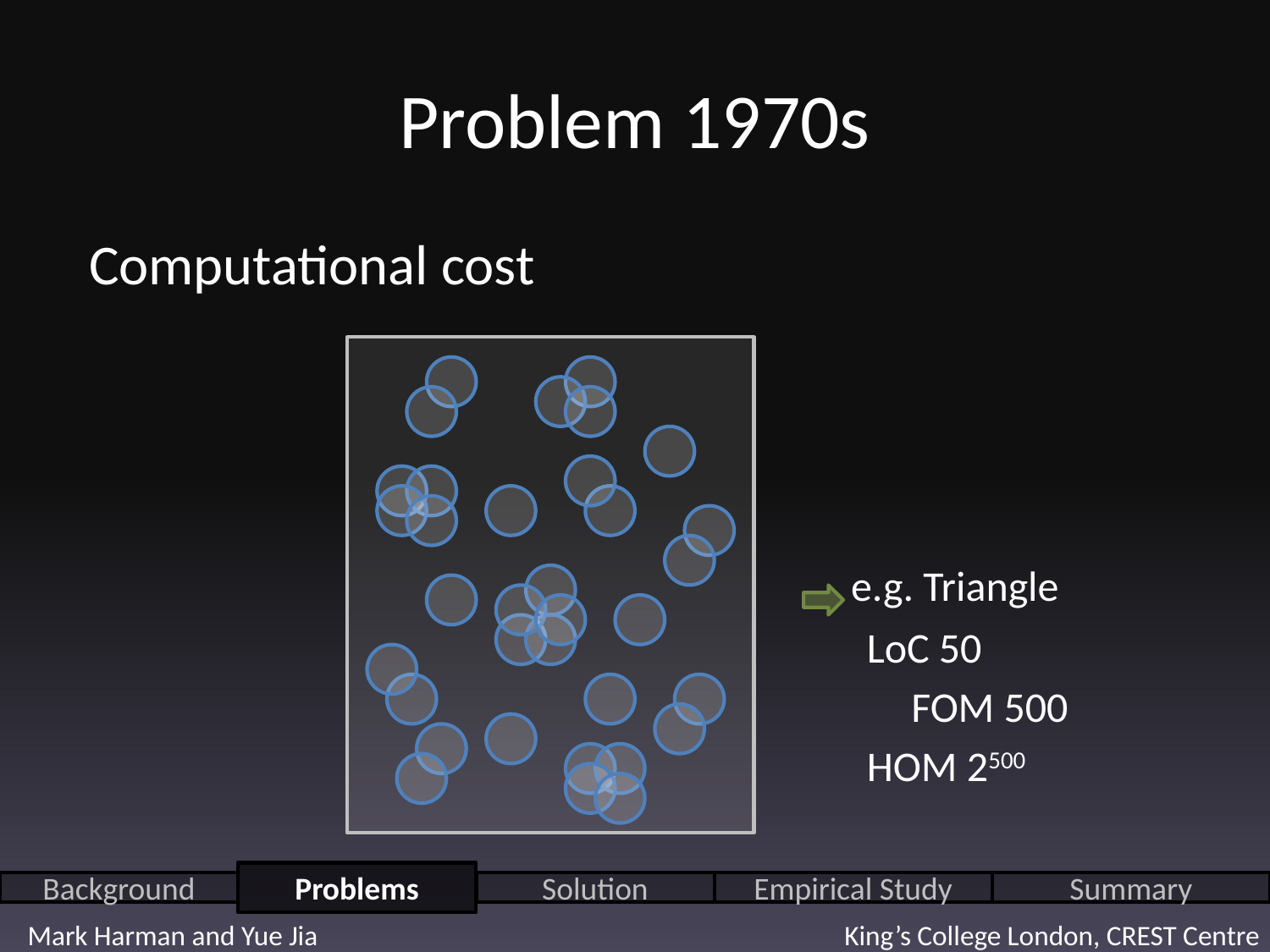

# Problem 1970s
 Computational cost

                                                             e.g. Triangle
                                                                                   LoC 50
						                FOM 500
                                                                                   HOM 2500

Problems
Background
Solution
Empirical Study
Summary
Mark Harman and Yue Jia                                                                                   King’s College London, CREST Centre